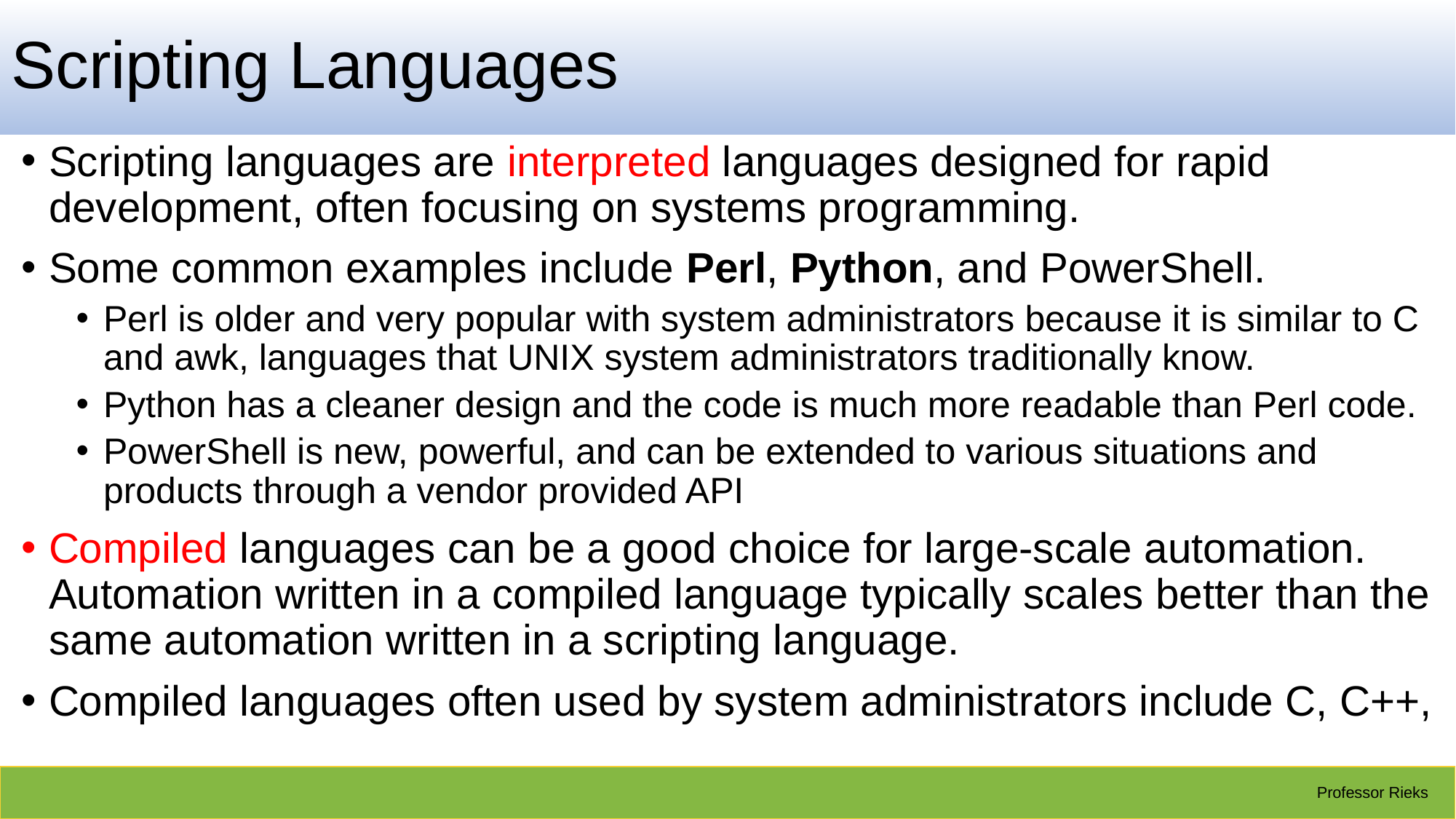

# Scripting Languages
Scripting languages are interpreted languages designed for rapid development, often focusing on systems programming.
Some common examples include Perl, Python, and PowerShell.
Perl is older and very popular with system administrators because it is similar to C and awk, languages that UNIX system administrators traditionally know.
Python has a cleaner design and the code is much more readable than Perl code.
PowerShell is new, powerful, and can be extended to various situations and products through a vendor provided API
Compiled languages can be a good choice for large-scale automation. Automation written in a compiled language typically scales better than the same automation written in a scripting language.
Compiled languages often used by system administrators include C, C++,